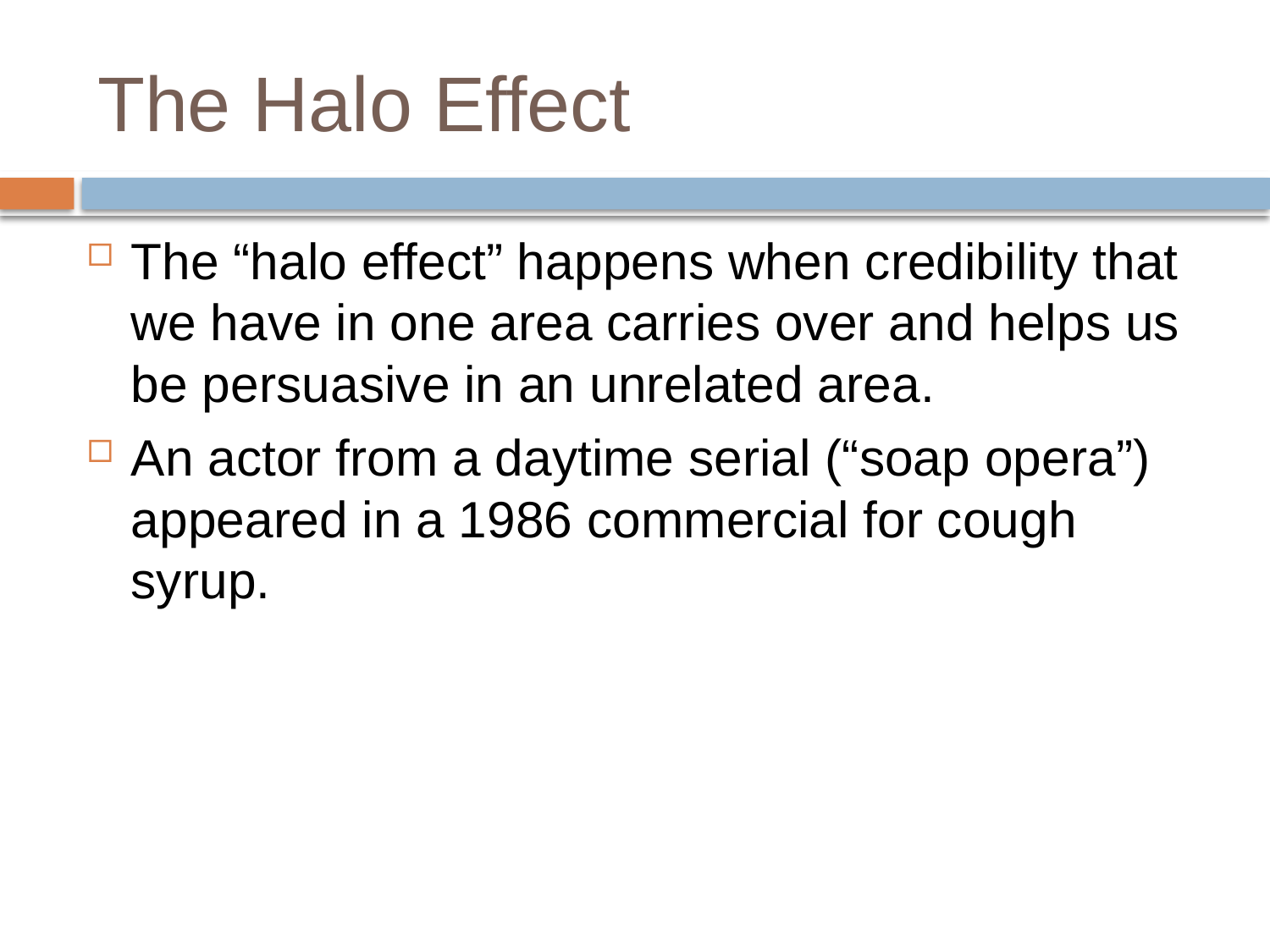

# The Halo Effect
The “halo effect” happens when credibility that we have in one area carries over and helps us be persuasive in an unrelated area.
An actor from a daytime serial (“soap opera”) appeared in a 1986 commercial for cough syrup.